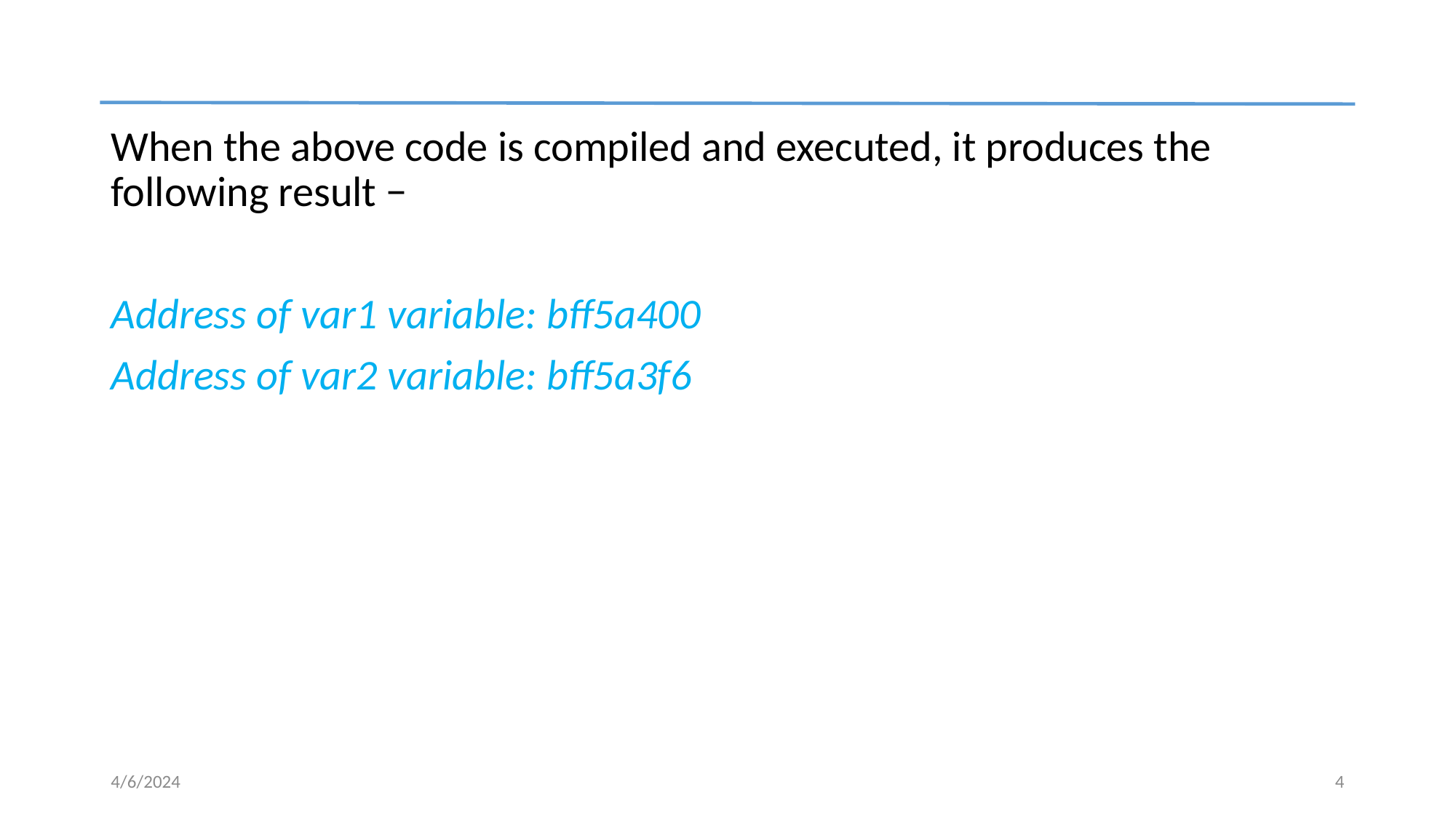

#
When the above code is compiled and executed, it produces the following result −

Address of var1 variable: bff5a400
Address of var2 variable: bff5a3f6
4/6/2024
4